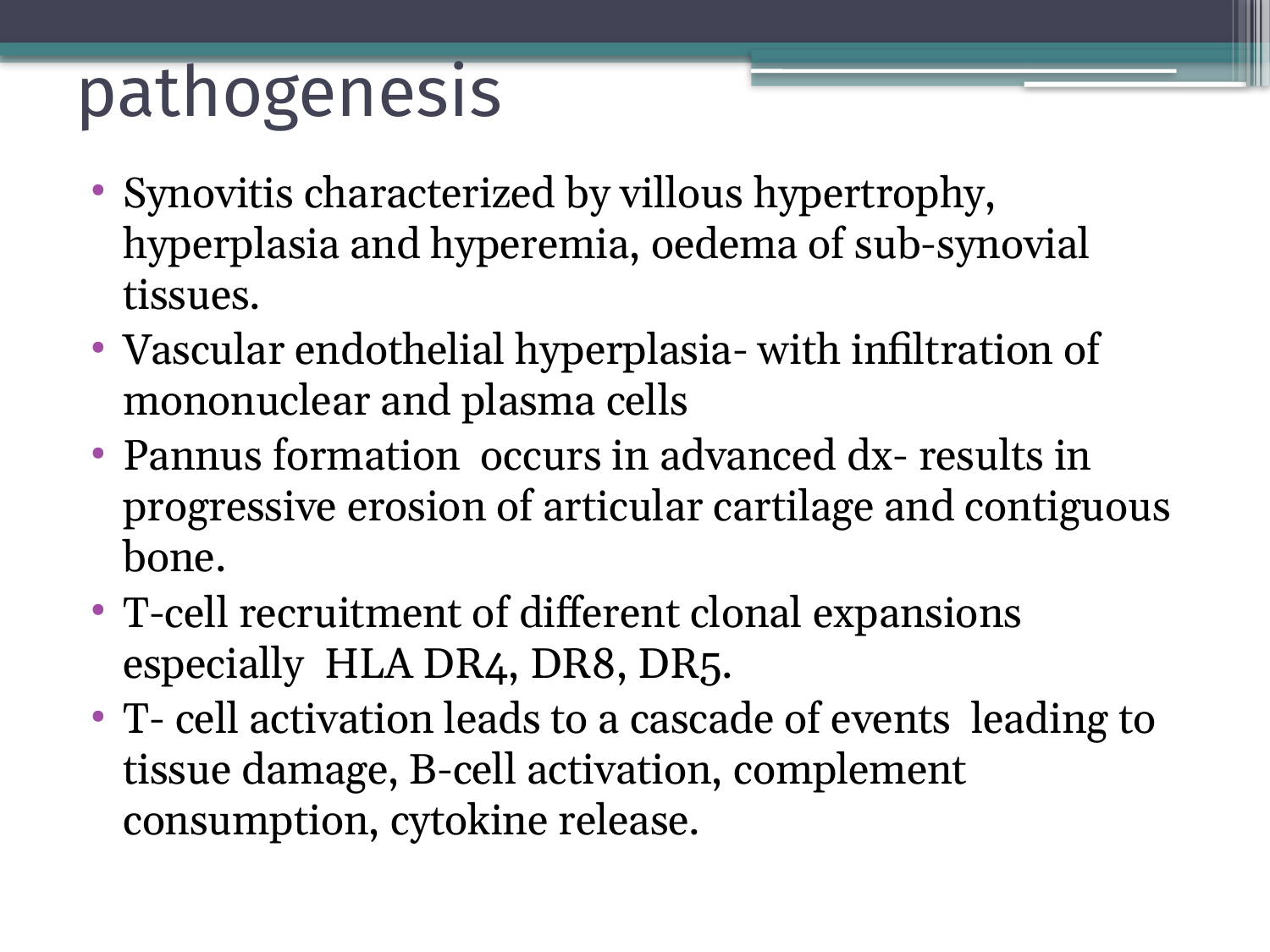

# pathogenesis
Synovitis characterized by villous hypertrophy, hyperplasia and hyperemia, oedema of sub-synovial tissues.
Vascular endothelial hyperplasia- with infiltration of mononuclear and plasma cells
Pannus formation  occurs in advanced dx- results in progressive erosion of articular cartilage and contiguous bone.
T-cell recruitment of different clonal expansions especially  HLA DR4, DR8, DR5.
T- cell activation leads to a cascade of events  leading to tissue damage, B-cell activation, complement consumption, cytokine release.